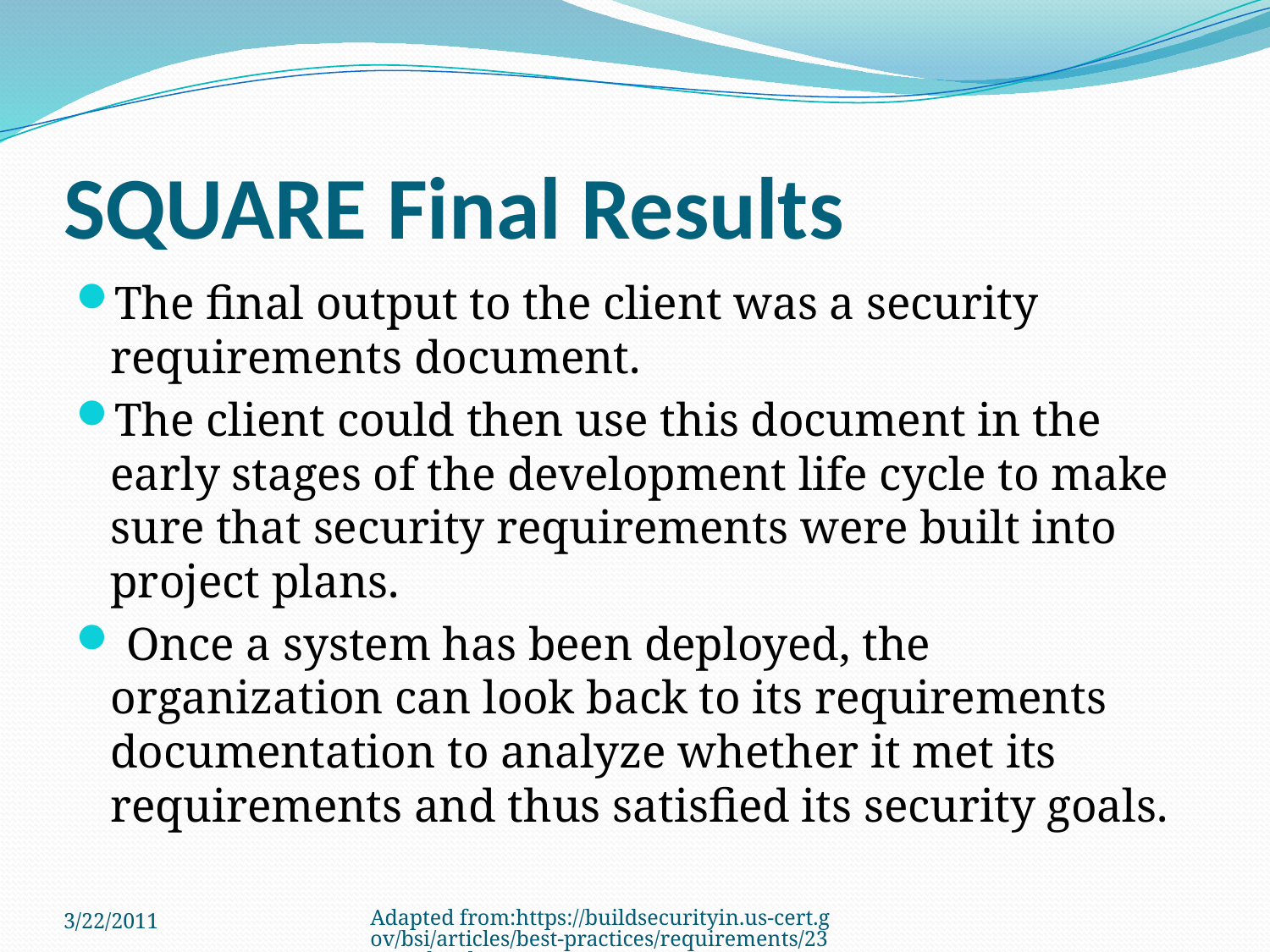

# SQUARE Final Results
The final output to the client was a security requirements document.
The client could then use this document in the early stages of the development life cycle to make sure that security requirements were built into project plans.
 Once a system has been deployed, the organization can look back to its requirements documentation to analyze whether it met its requirements and thus satisfied its security goals.
3/22/2011
Adapted from:https://buildsecurityin.us-cert.gov/bsi/articles/best-practices/requirements/232-BSI.html